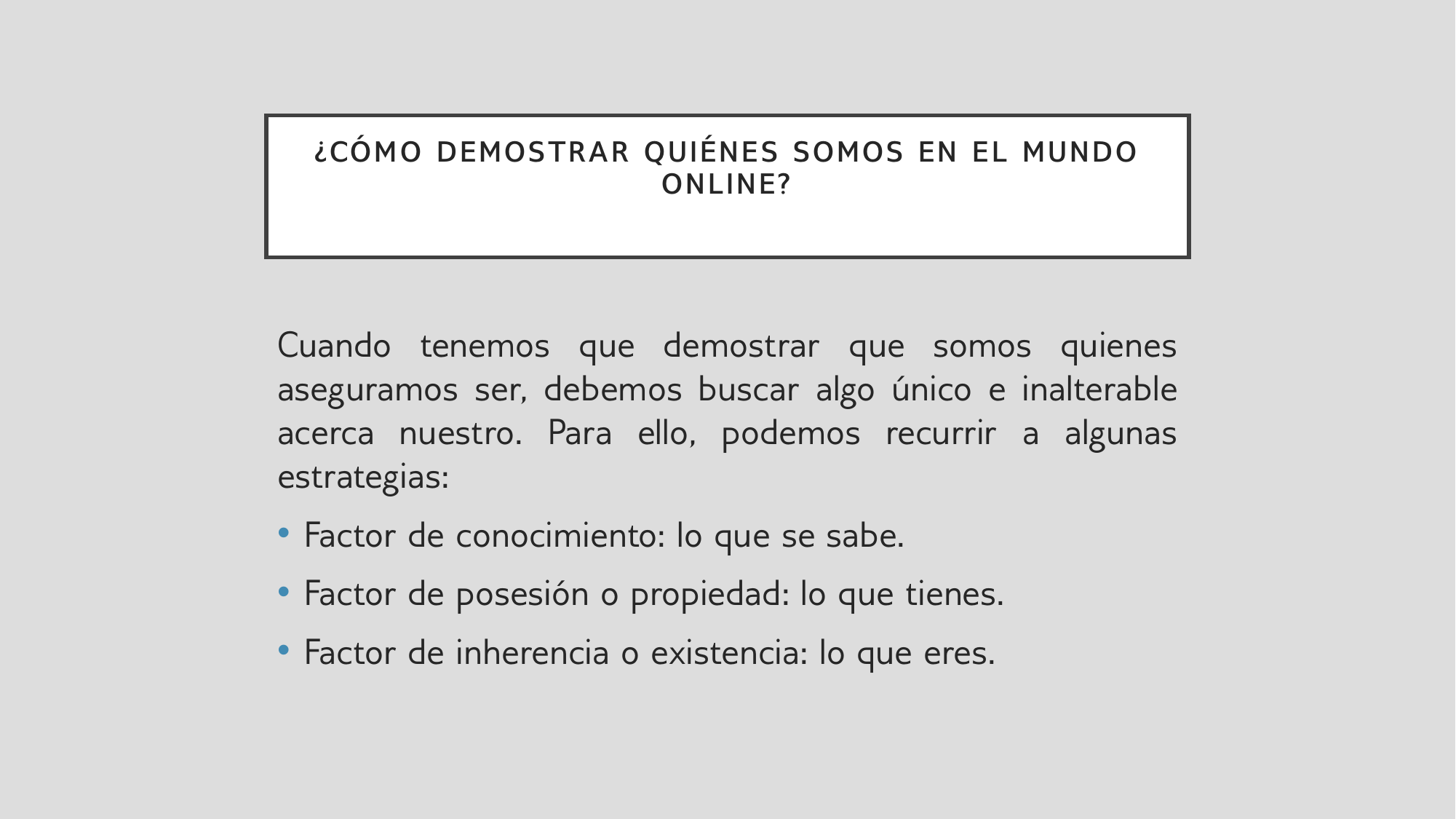

# ¿Cómo demostrar quiénes somos en el mundo online?
Cuando tenemos que demostrar que somos quienes aseguramos ser, debemos buscar algo único e inalterable acerca nuestro. Para ello, podemos recurrir a algunas estrategias:
Factor de conocimiento: lo que se sabe.
Factor de posesión o propiedad: lo que tienes.
Factor de inherencia o existencia: lo que eres.